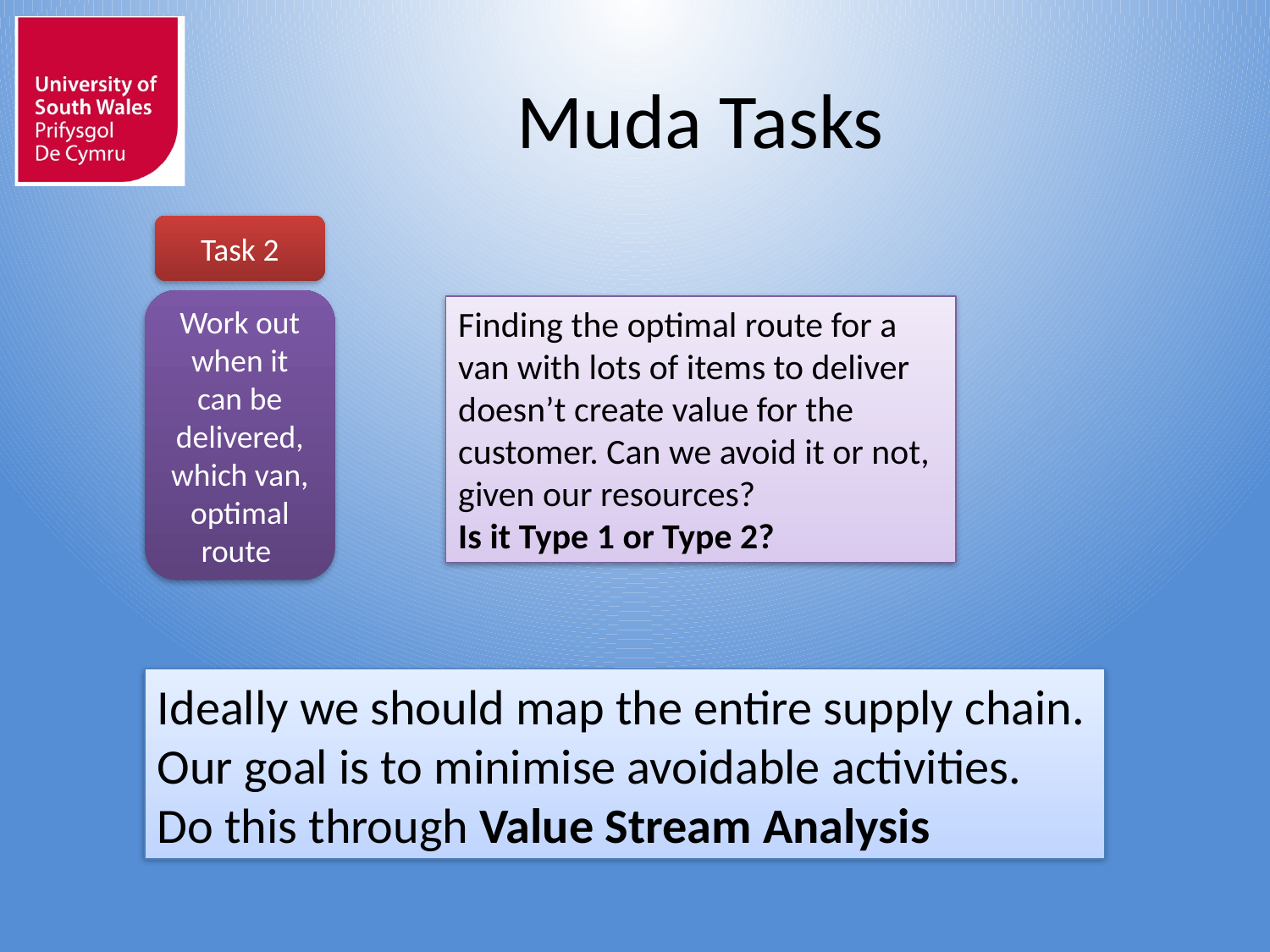

# Muda Tasks
Task 2
Work out when it can be delivered, which van, optimal route
Finding the optimal route for a van with lots of items to deliver doesn’t create value for the customer. Can we avoid it or not, given our resources?
Is it Type 1 or Type 2?
Ideally we should map the entire supply chain.
Our goal is to minimise avoidable activities.
Do this through Value Stream Analysis